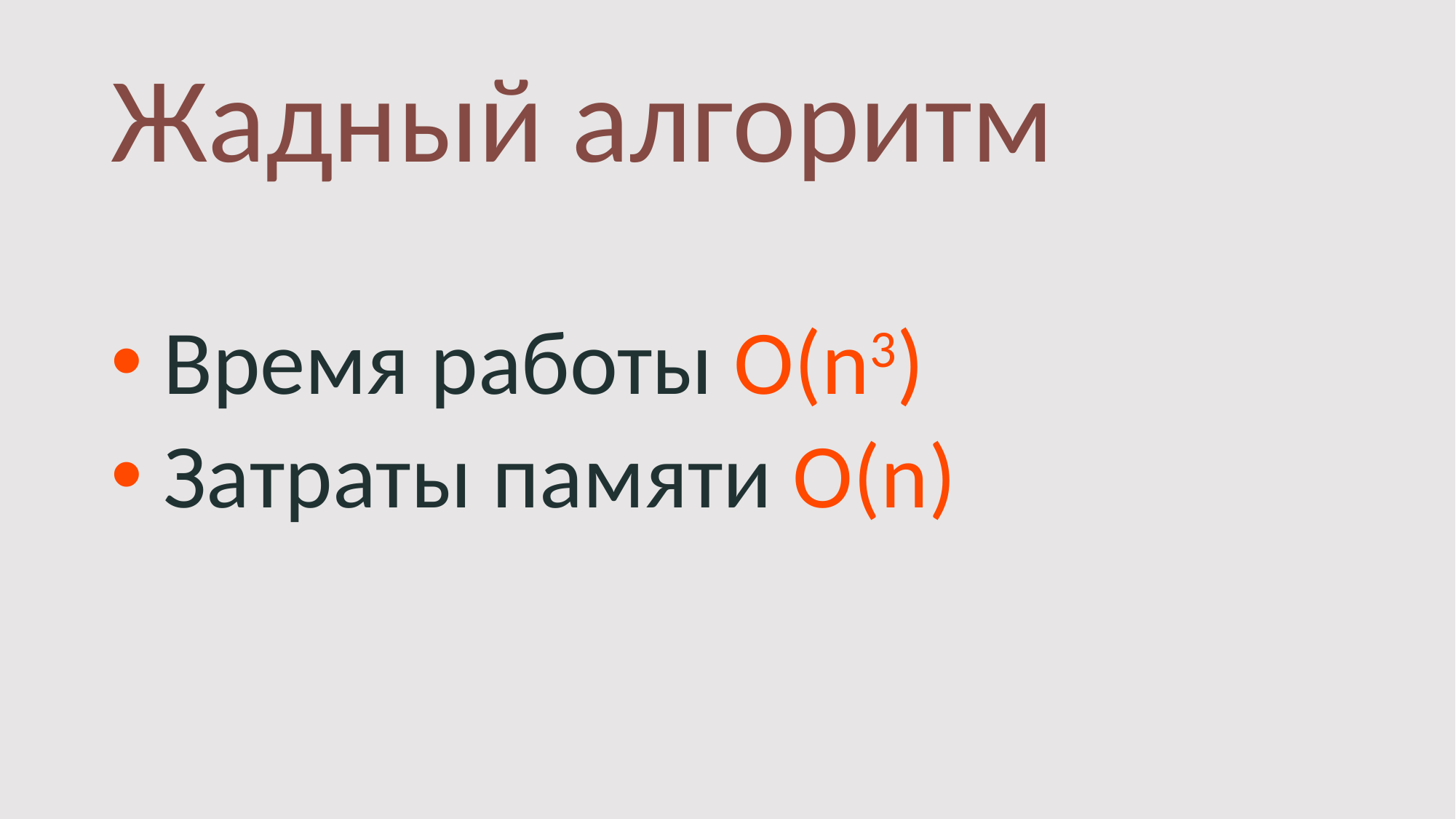

# Жадный алгоритм
 Время работы O(n3)
 Затраты памяти O(n)